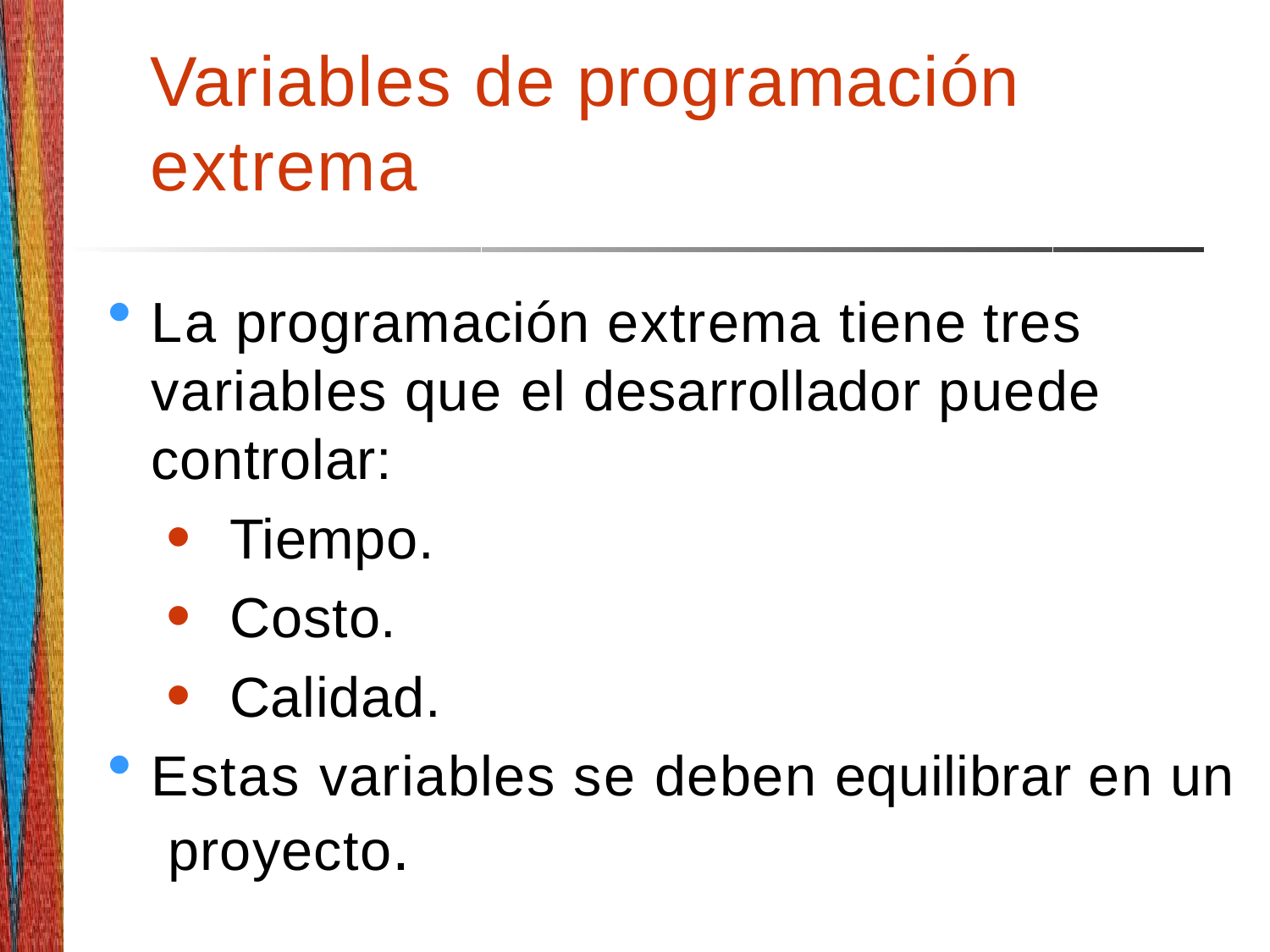

# Variables de programación  extrema
La programación extrema tiene tres variables que el desarrollador puede  controlar:
Tiempo.
Costo.
Calidad.
Estas variables se deben equilibrar en un  proyecto.